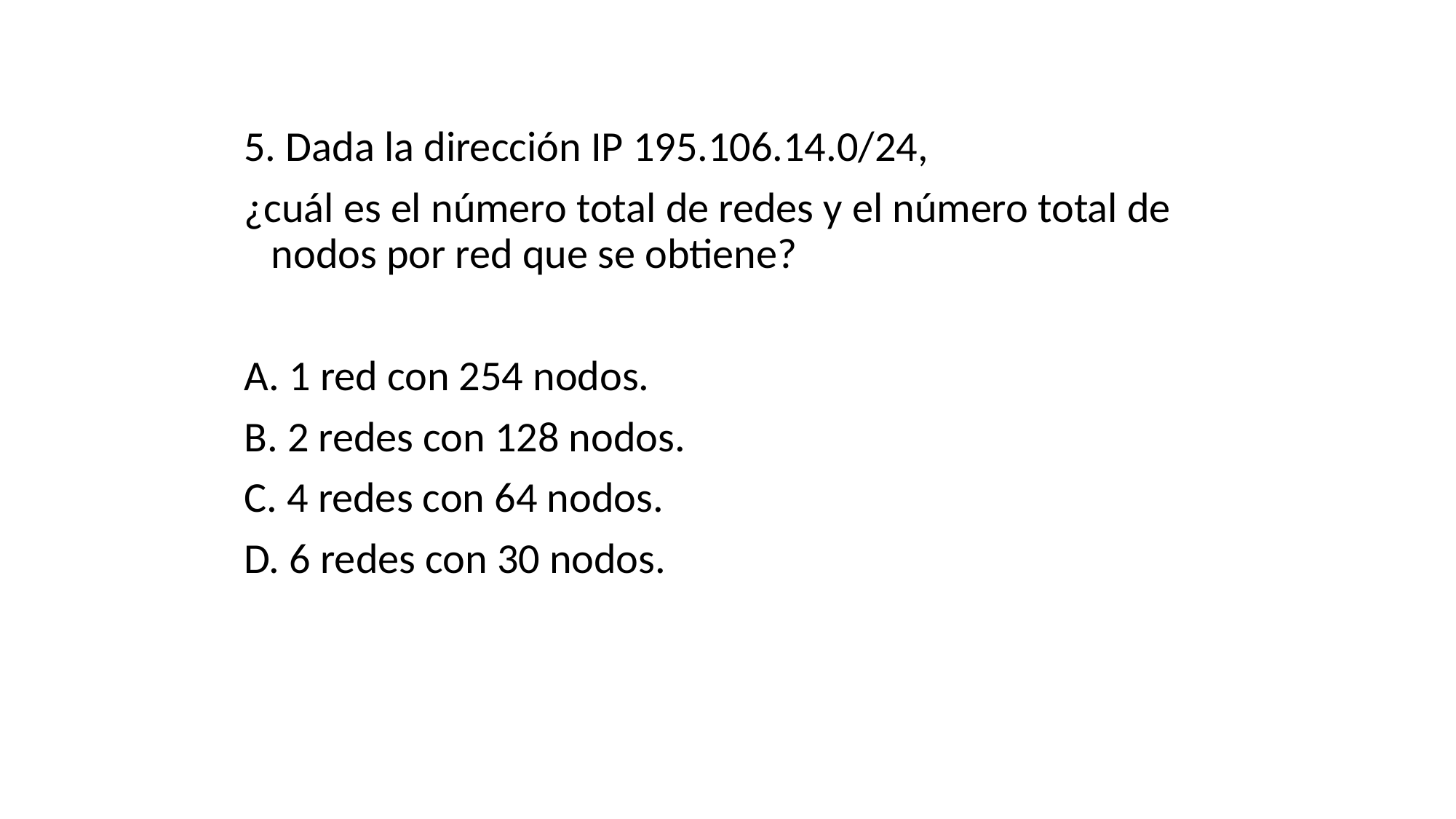

5. Dada la dirección IP 195.106.14.0/24,
¿cuál es el número total de redes y el número total de nodos por red que se obtiene?

A. 1 red con 254 nodos.
B. 2 redes con 128 nodos.
C. 4 redes con 64 nodos.
D. 6 redes con 30 nodos.